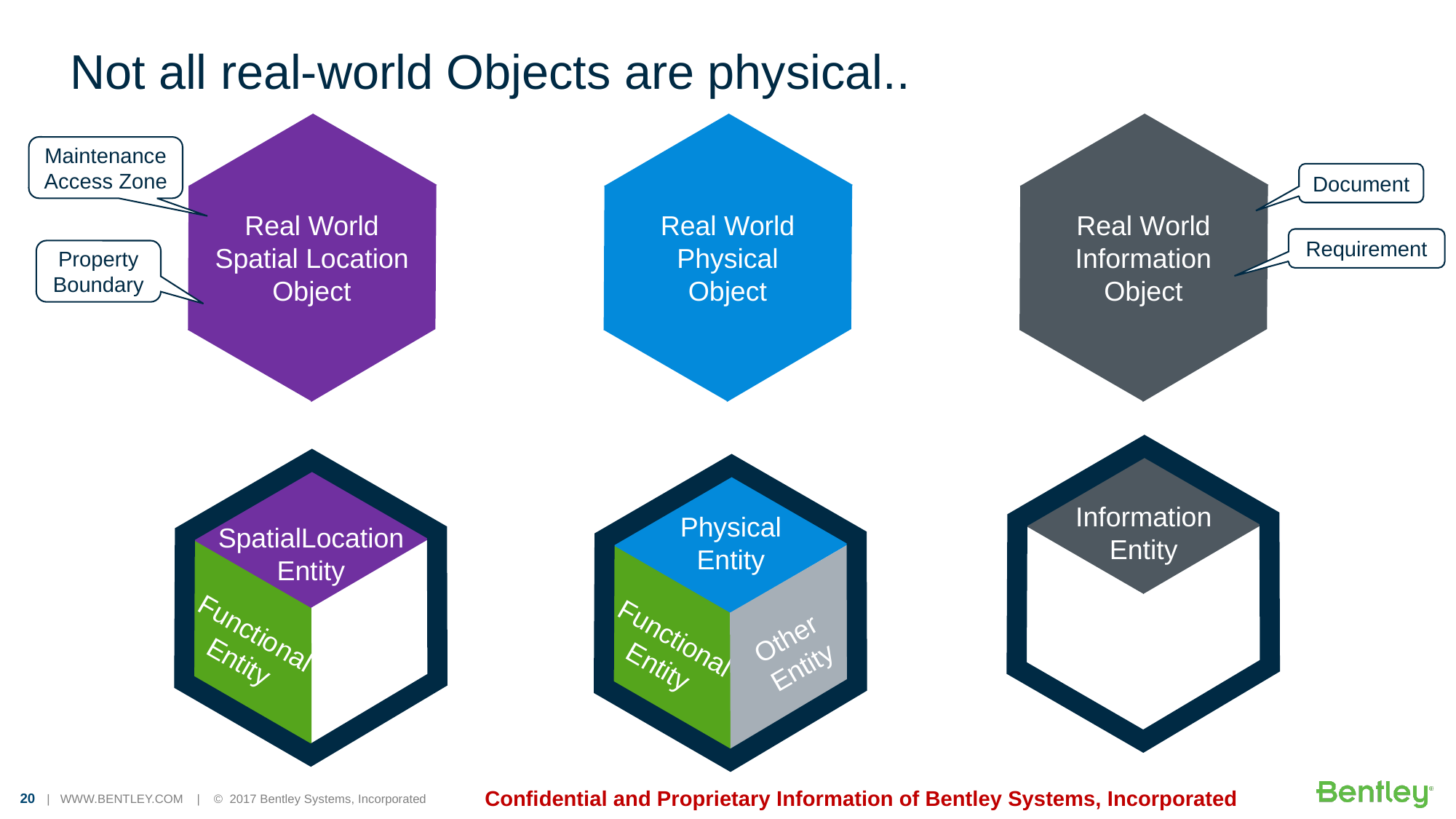

# Not all real-world Objects are physical..

Real World
Spatial Location
Object

Real World
Physical
Object

Real World
Information
Object
Maintenance
Access Zone
Document
Requirement
Property Boundary

Information
Entity

Functional
Entity
Other
Entity

SpatialLocation
Entity

Functional
Entity
Other
Entity

Physical
Entity

Functional
Entity

Other
Entity